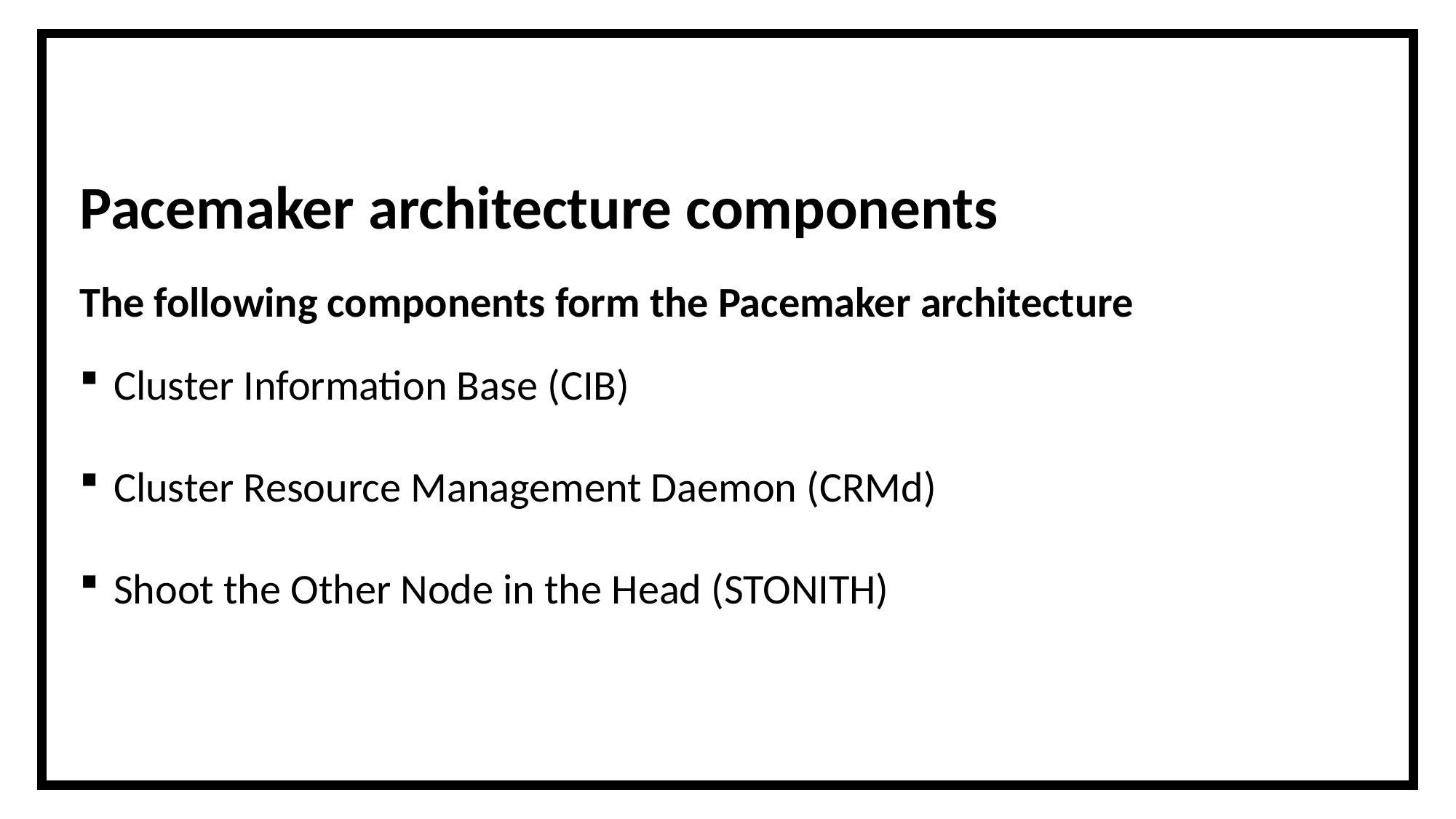

Pacemaker architecture components

The following components form the Pacemaker architecture

Cluster Information Base (CIB)

Cluster Resource Management Daemon (CRMd)

Shoot the Other Node in the Head (STONITH)